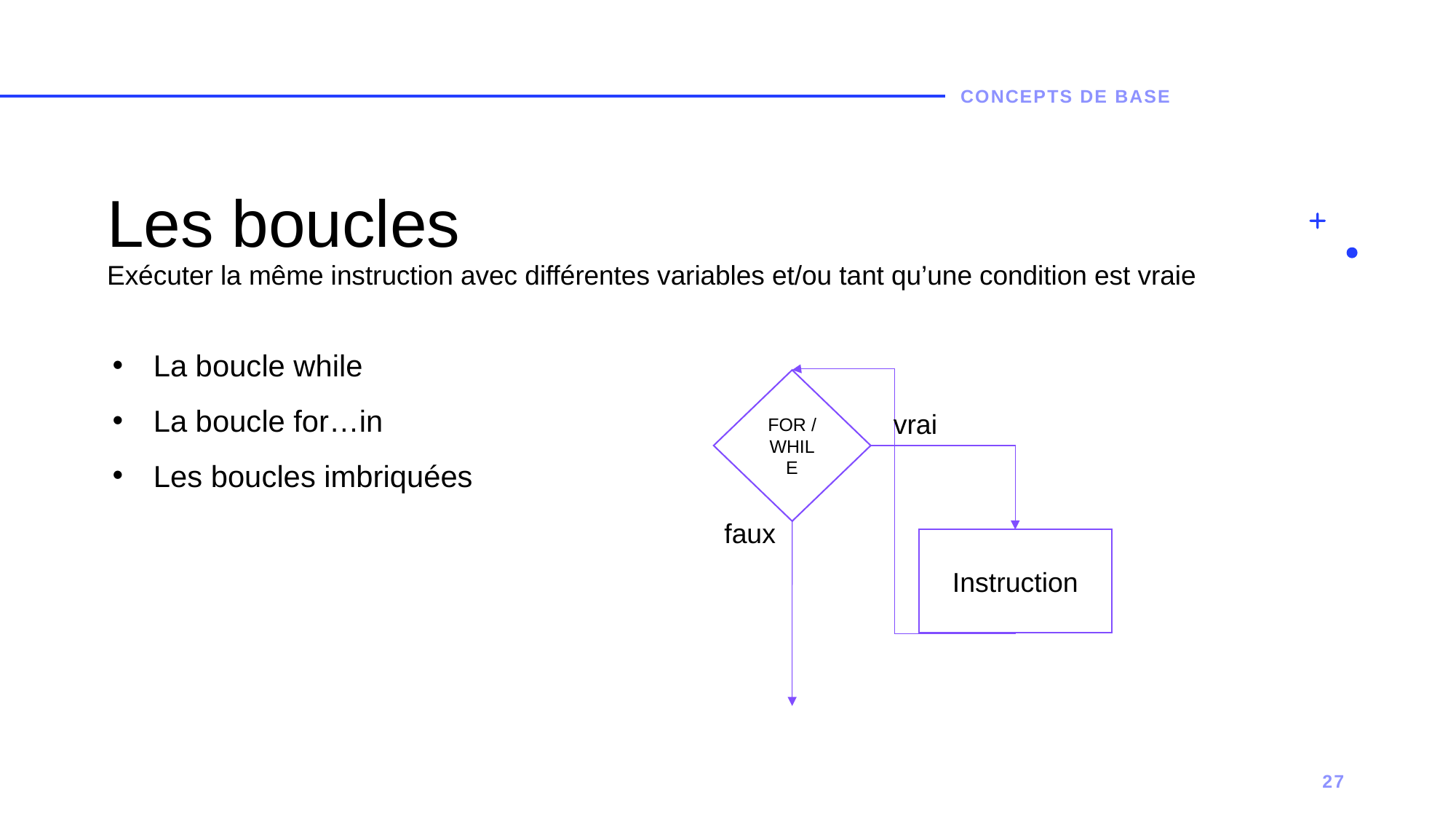

Concepts de base
# Les boucles Exécuter la même instruction avec différentes variables et/ou tant qu’une condition est vraie
La boucle while
La boucle for…in
Les boucles imbriquées
FOR / WHILE
vrai
faux
Instruction
27